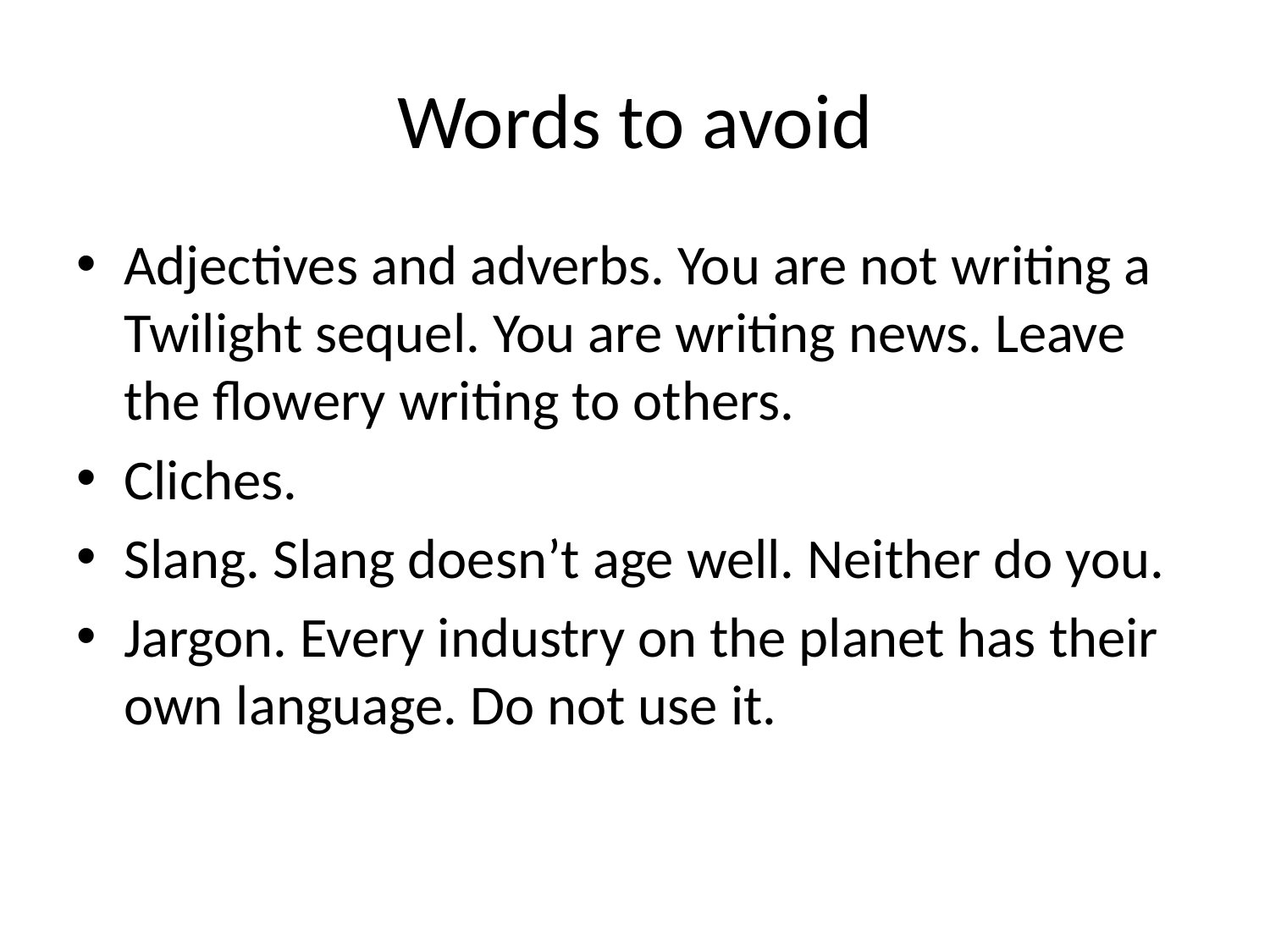

# Words to avoid
Adjectives and adverbs. You are not writing a Twilight sequel. You are writing news. Leave the flowery writing to others.
Cliches.
Slang. Slang doesn’t age well. Neither do you.
Jargon. Every industry on the planet has their own language. Do not use it.